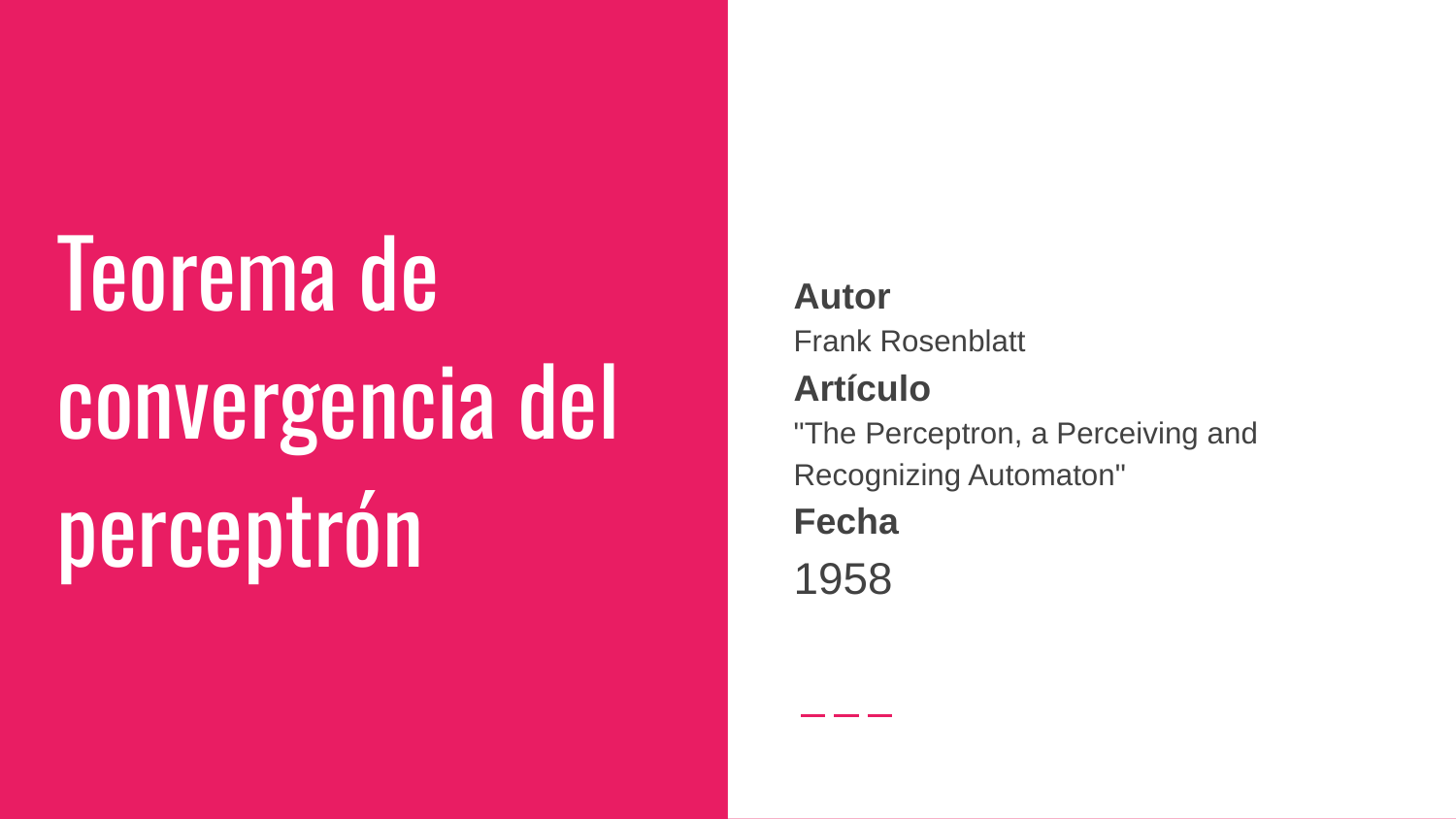

Autor
Frank Rosenblatt
Artículo
"The Perceptron, a Perceiving and Recognizing Automaton"
Fecha
1958
# Teorema de convergencia del perceptrón